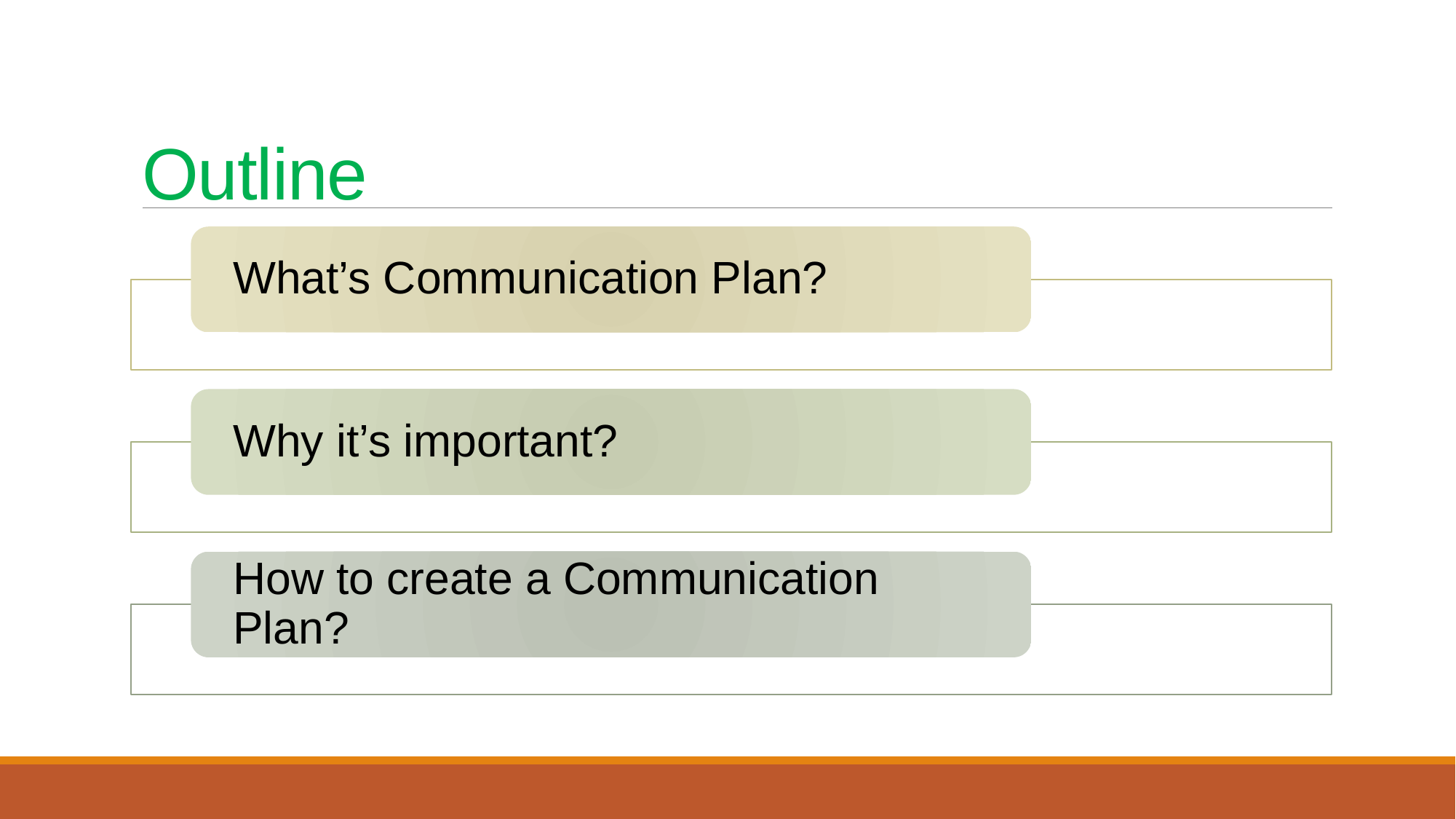

# Outline
What’s Communication Plan?
Why it’s important?
How to create a Communication Plan?